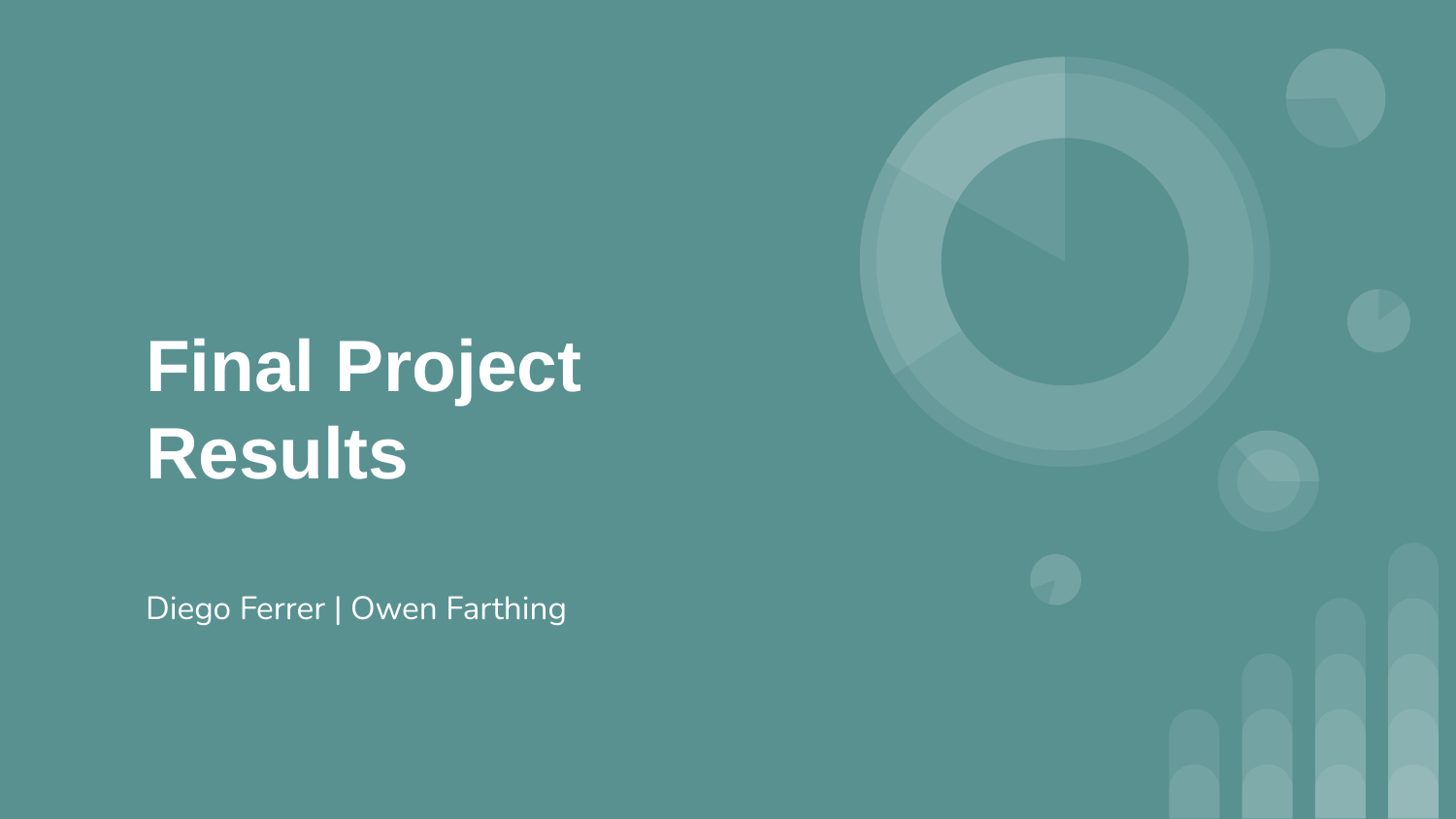

# Final Project Results
Diego Ferrer | Owen Farthing